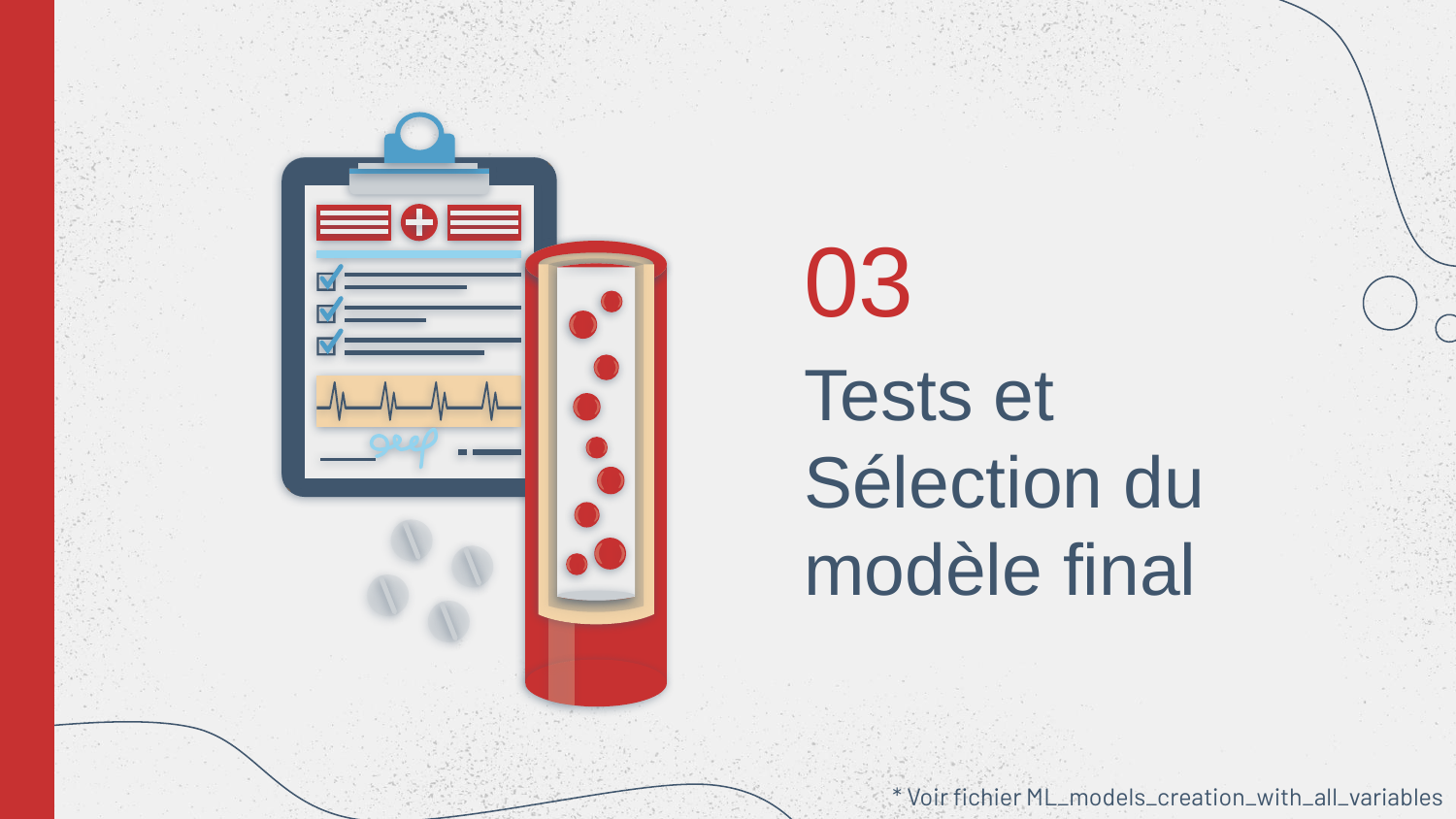

03
# Tests et Sélection du modèle final
* Voir fichier ML_models_creation_with_all_variables